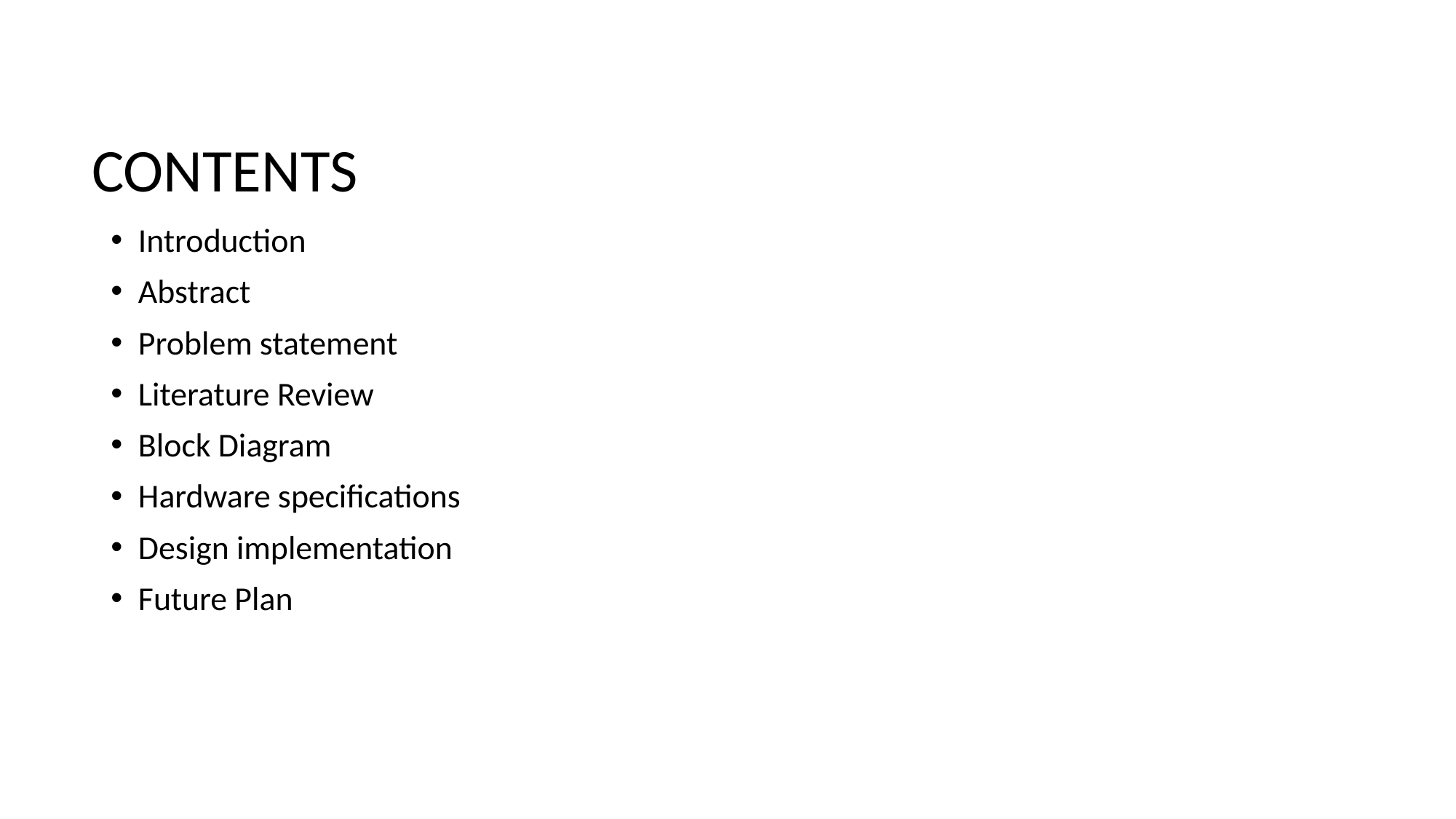

# CONTENTS
Introduction
Abstract
Problem statement
Literature Review
Block Diagram
Hardware specifications
Design implementation
Future Plan